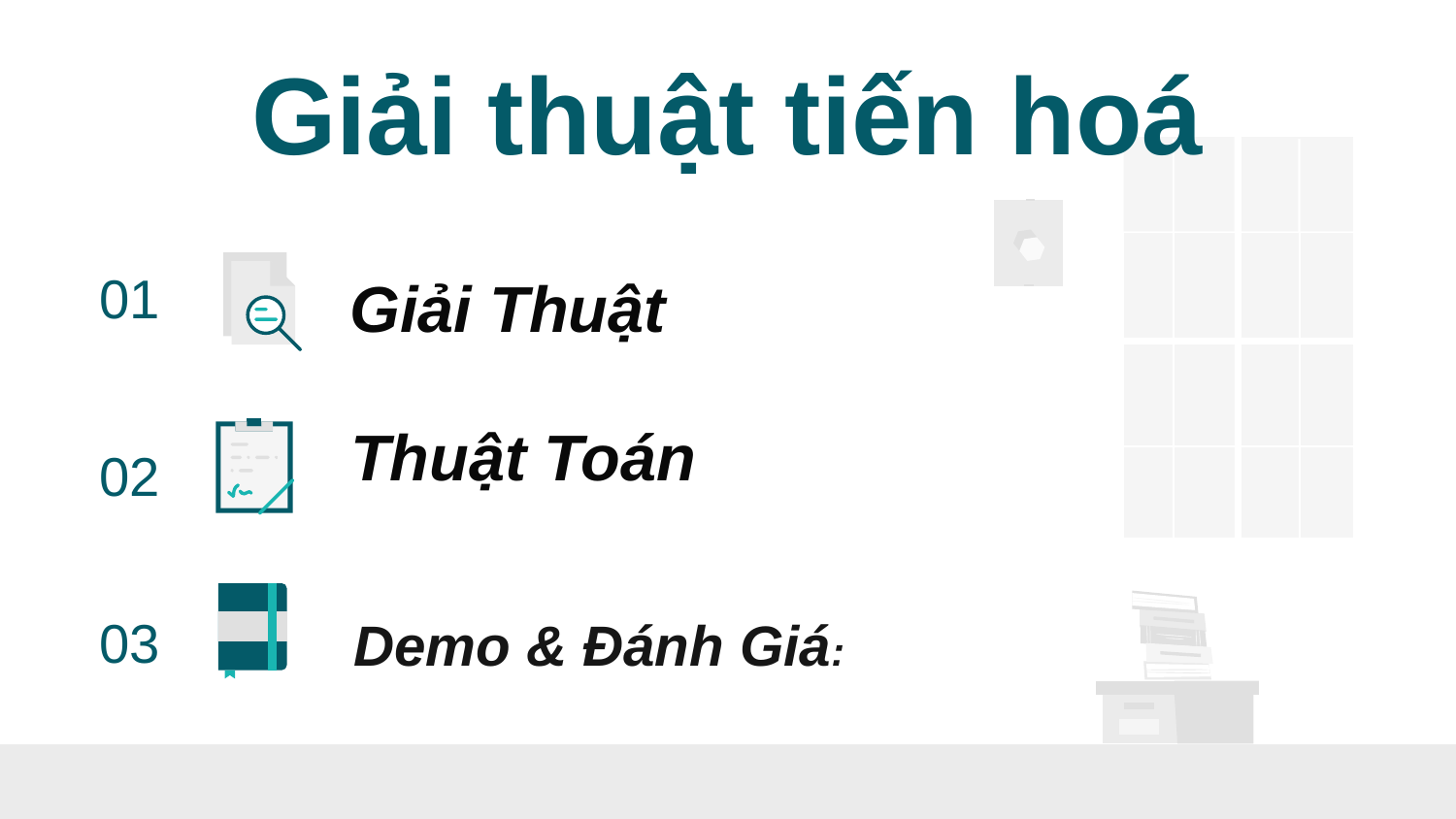

Giải thuật tiến hoá

# 01
Giải Thuật
Thuật Toán

02

Demo & Đánh Giá:
03